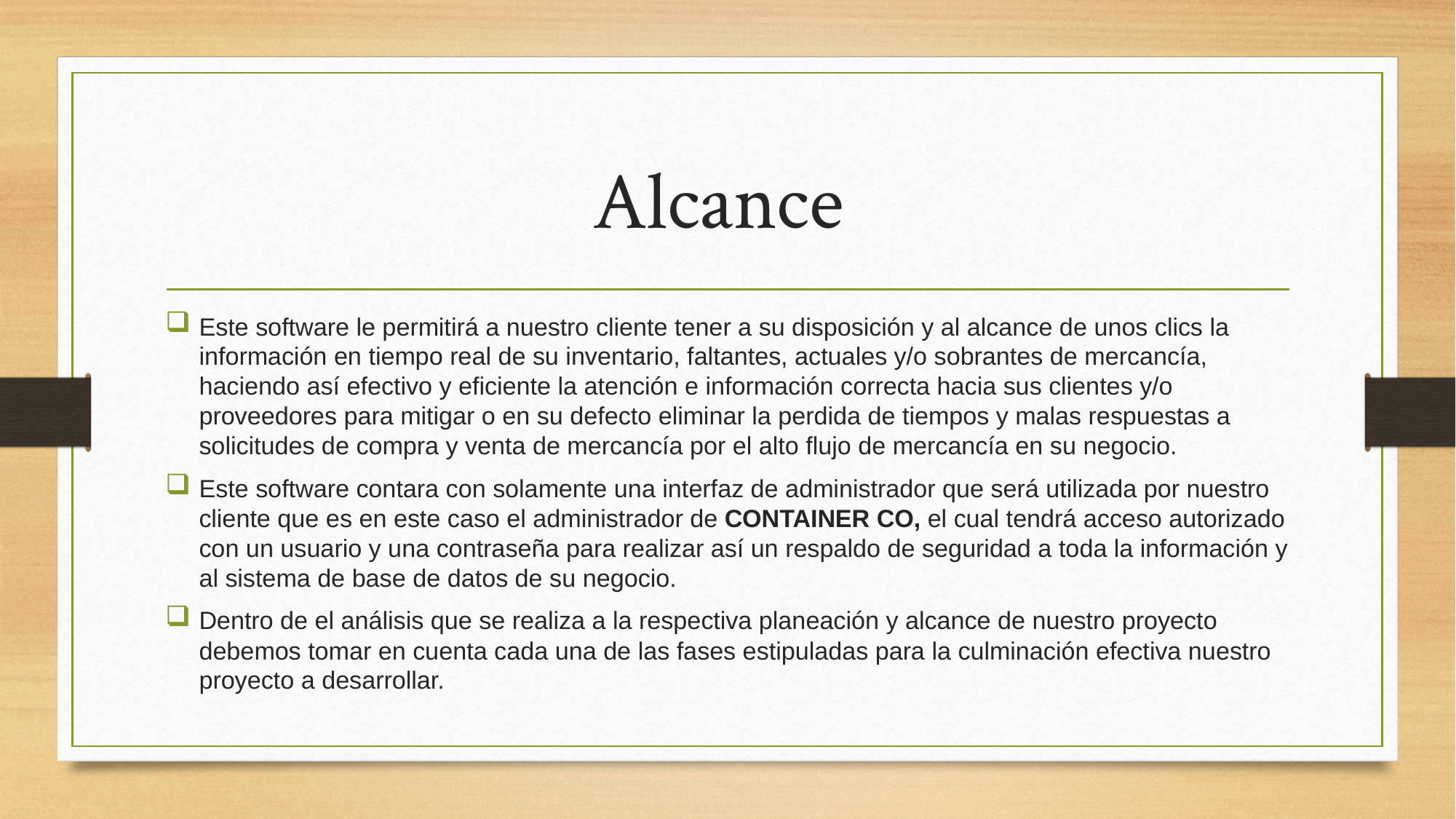

# Alcance
Este software le permitirá a nuestro cliente tener a su disposición y al alcance de unos clics la información en tiempo real de su inventario, faltantes, actuales y/o sobrantes de mercancía, haciendo así efectivo y eficiente la atención e información correcta hacia sus clientes y/o proveedores para mitigar o en su defecto eliminar la perdida de tiempos y malas respuestas a solicitudes de compra y venta de mercancía por el alto flujo de mercancía en su negocio.
Este software contara con solamente una interfaz de administrador que será utilizada por nuestro cliente que es en este caso el administrador de CONTAINER CO, el cual tendrá acceso autorizado con un usuario y una contraseña para realizar así un respaldo de seguridad a toda la información y al sistema de base de datos de su negocio.
Dentro de el análisis que se realiza a la respectiva planeación y alcance de nuestro proyecto debemos tomar en cuenta cada una de las fases estipuladas para la culminación efectiva nuestro proyecto a desarrollar.